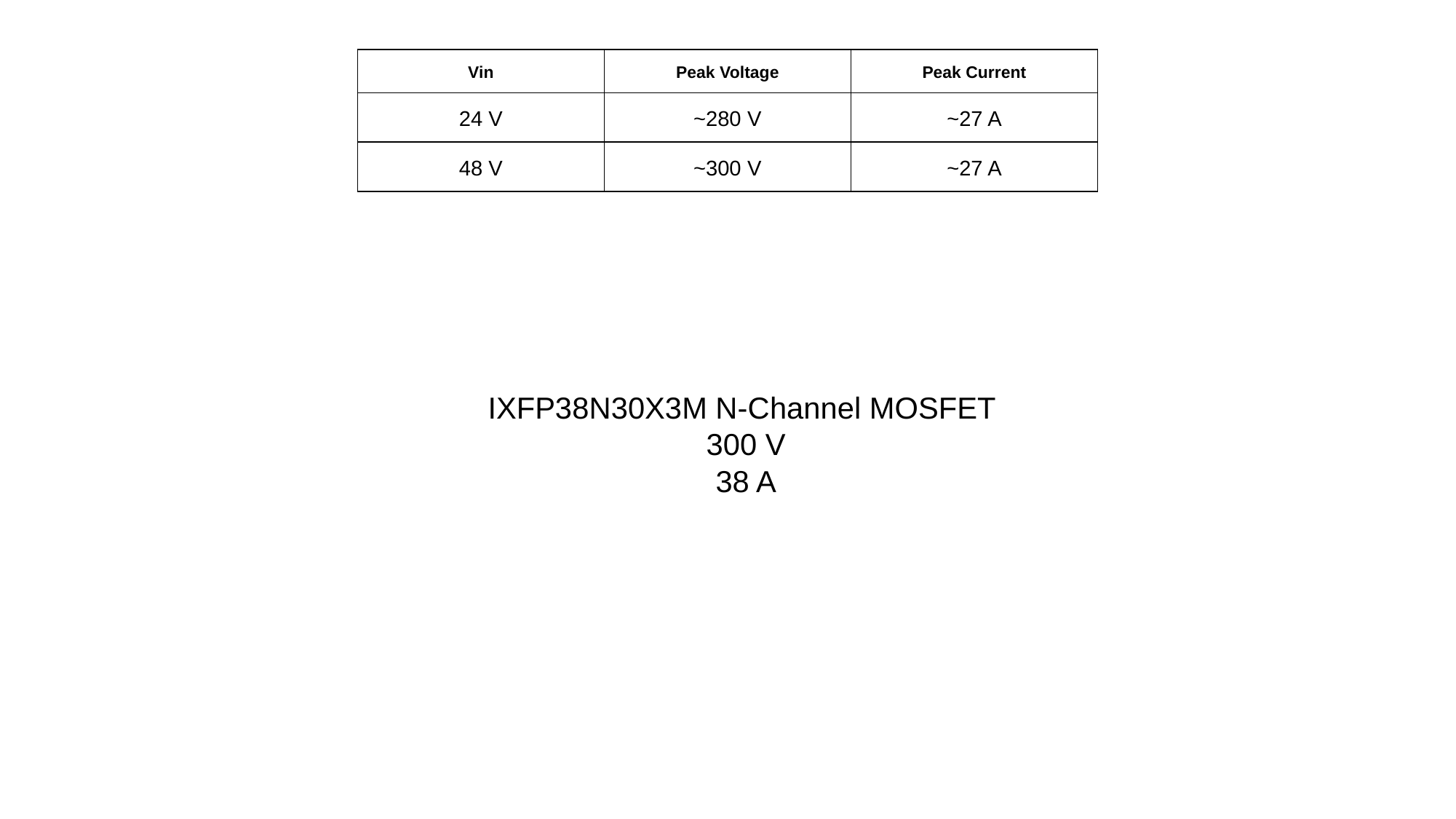

| Vin | Peak Voltage | Peak Current |
| --- | --- | --- |
| 24 V | ~280 V | ~27 A |
| 48 V | ~300 V | ~27 A |
IXFP38N30X3M N-Channel MOSFET
300 V
38 A